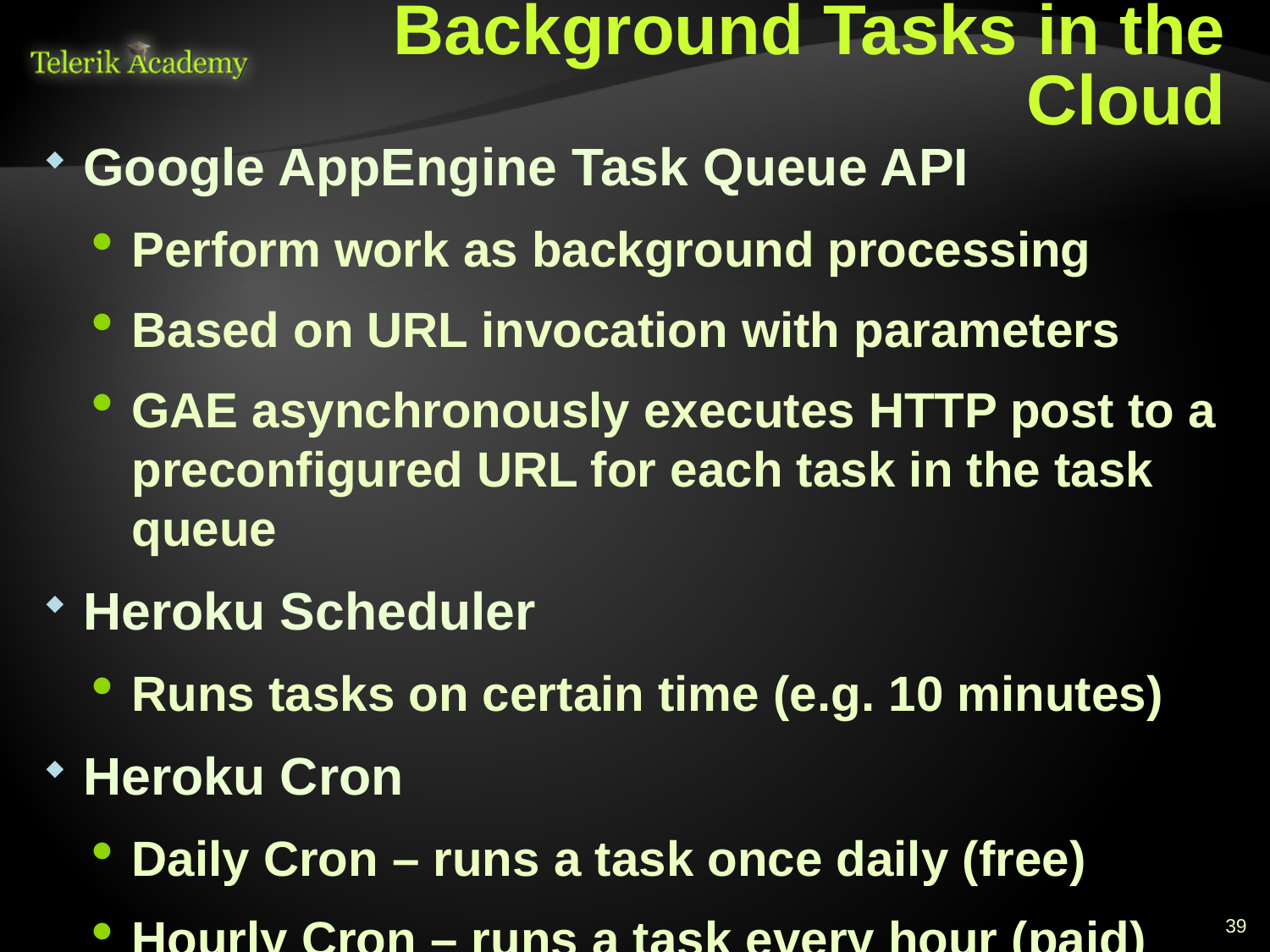

# Background Tasks in the Cloud
Google AppEngine Task Queue API
Perform work as background processing
Based on URL invocation with parameters
GAE asynchronously executes HTTP post to a preconfigured URL for each task in the task queue
Heroku Scheduler
Runs tasks on certain time (e.g. 10 minutes)
Heroku Cron
Daily Cron – runs a task once daily (free)
Hourly Cron – runs a task every hour (paid)
39